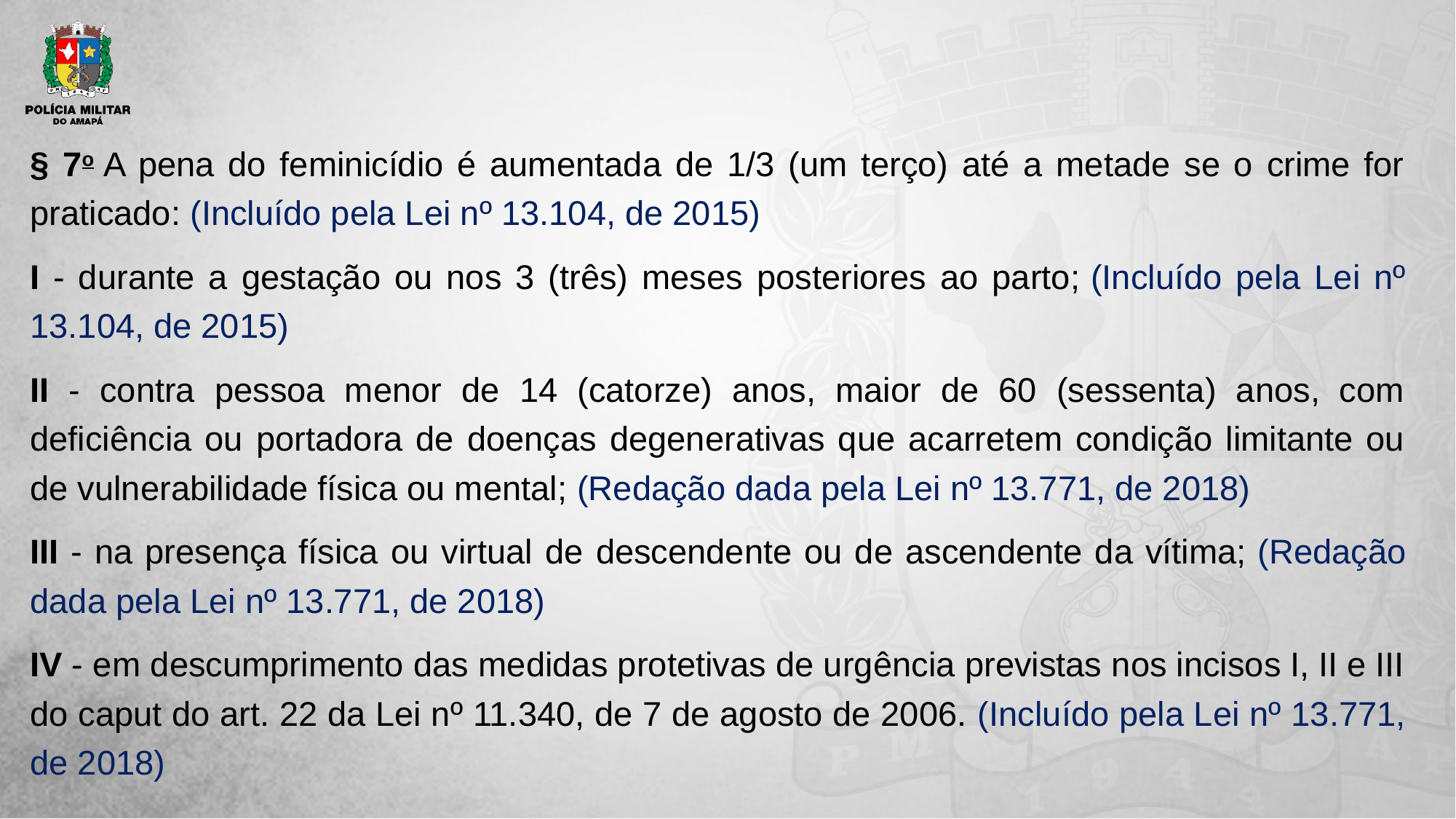

§ 7o A pena do feminicídio é aumentada de 1/3 (um terço) até a metade se o crime for praticado: (Incluído pela Lei nº 13.104, de 2015)
I - durante a gestação ou nos 3 (três) meses posteriores ao parto; (Incluído pela Lei nº 13.104, de 2015)
II - contra pessoa menor de 14 (catorze) anos, maior de 60 (sessenta) anos, com deficiência ou portadora de doenças degenerativas que acarretem condição limitante ou de vulnerabilidade física ou mental; (Redação dada pela Lei nº 13.771, de 2018)
III - na presença física ou virtual de descendente ou de ascendente da vítima; (Redação dada pela Lei nº 13.771, de 2018)
IV - em descumprimento das medidas protetivas de urgência previstas nos incisos I, II e III do caput do art. 22 da Lei nº 11.340, de 7 de agosto de 2006. (Incluído pela Lei nº 13.771, de 2018)